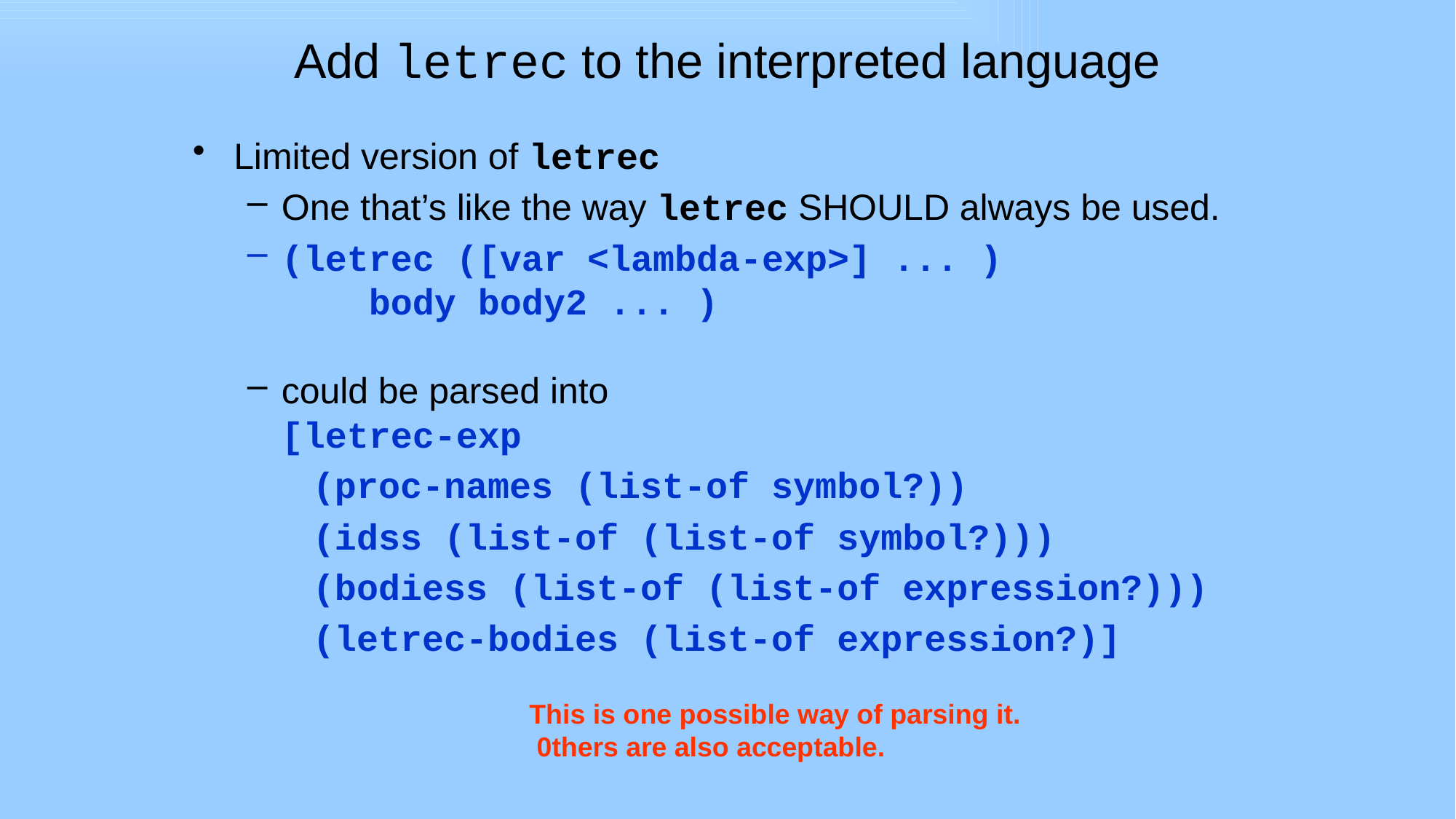

# Add letrec to the interpreted language
Limited version of letrec
One that’s like the way letrec SHOULD always be used.
(letrec ([var <lambda-exp>] ... )
    body body2 ... )
could be parsed into
[letrec-exp
   (proc-names (list-of symbol?))
   (idss (list-of (list-of symbol?)))
   (bodiess (list-of (list-of expression?)))
   (letrec-bodies (list-of expression?)]
This is one possible way of parsing it.  0thers are also acceptable.